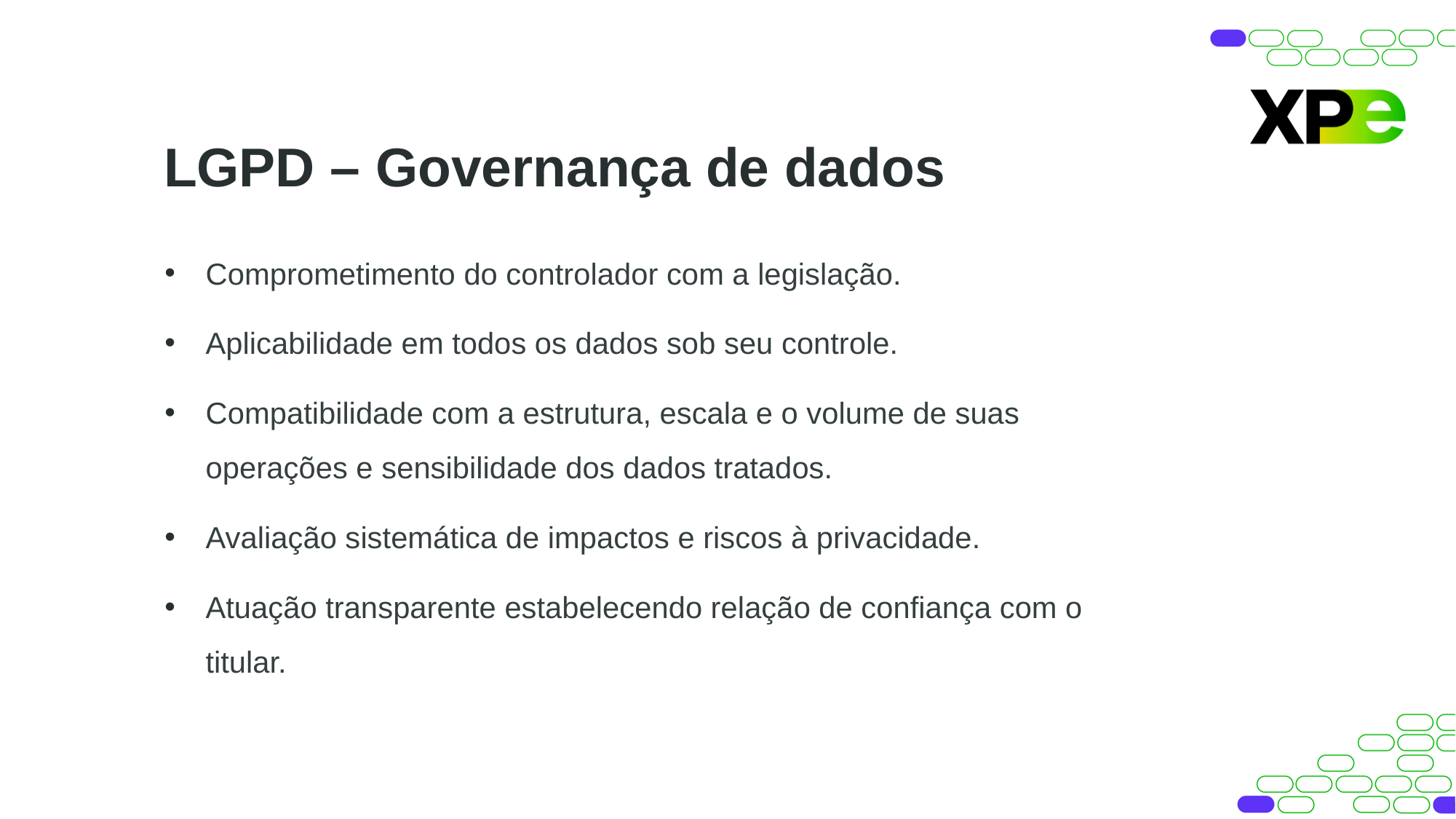

LGPD – Governança de dados
Comprometimento do controlador com a legislação.
Aplicabilidade em todos os dados sob seu controle.
Compatibilidade com a estrutura, escala e o volume de suas operações e sensibilidade dos dados tratados.
Avaliação sistemática de impactos e riscos à privacidade.
Atuação transparente estabelecendo relação de confiança com o titular.